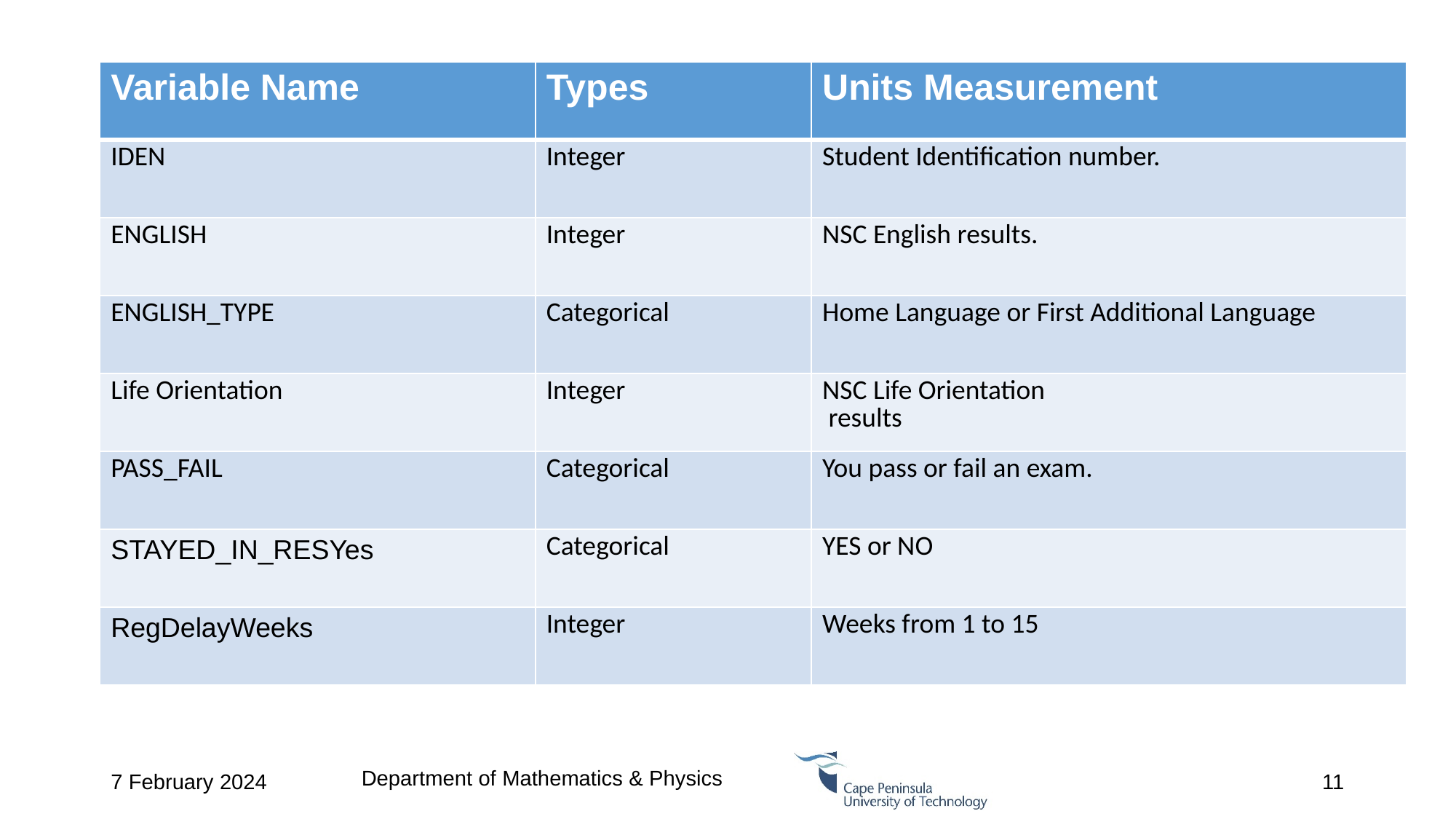

| Variable Name | Types | Units Measurement |
| --- | --- | --- |
| IDEN | Integer | Student Identification number. |
| ENGLISH | Integer | NSC English results. |
| ENGLISH\_TYPE | Categorical | Home Language or First Additional Language |
| Life Orientation | Integer | NSC Life Orientation results |
| PASS\_FAIL | Categorical | You pass or fail an exam. |
| STAYED\_IN\_RESYes | Categorical | YES or NO |
| RegDelayWeeks | Integer | Weeks from 1 to 15 |

Department of Mathematics & Physics
7 February 2024
11